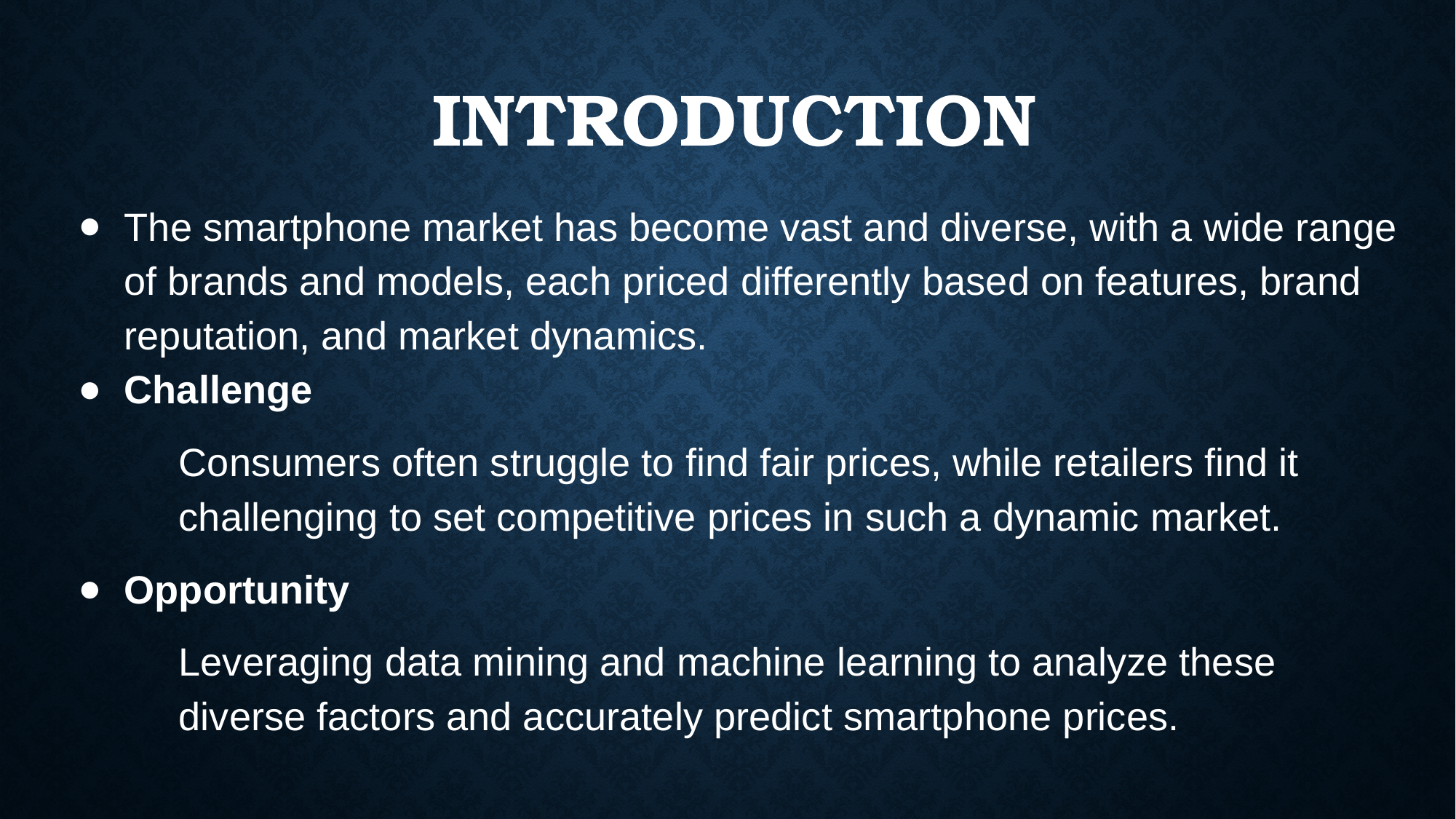

# INTRODUCTION
The smartphone market has become vast and diverse, with a wide range of brands and models, each priced differently based on features, brand reputation, and market dynamics.
Challenge
Consumers often struggle to find fair prices, while retailers find it challenging to set competitive prices in such a dynamic market.
Opportunity
Leveraging data mining and machine learning to analyze these diverse factors and accurately predict smartphone prices.